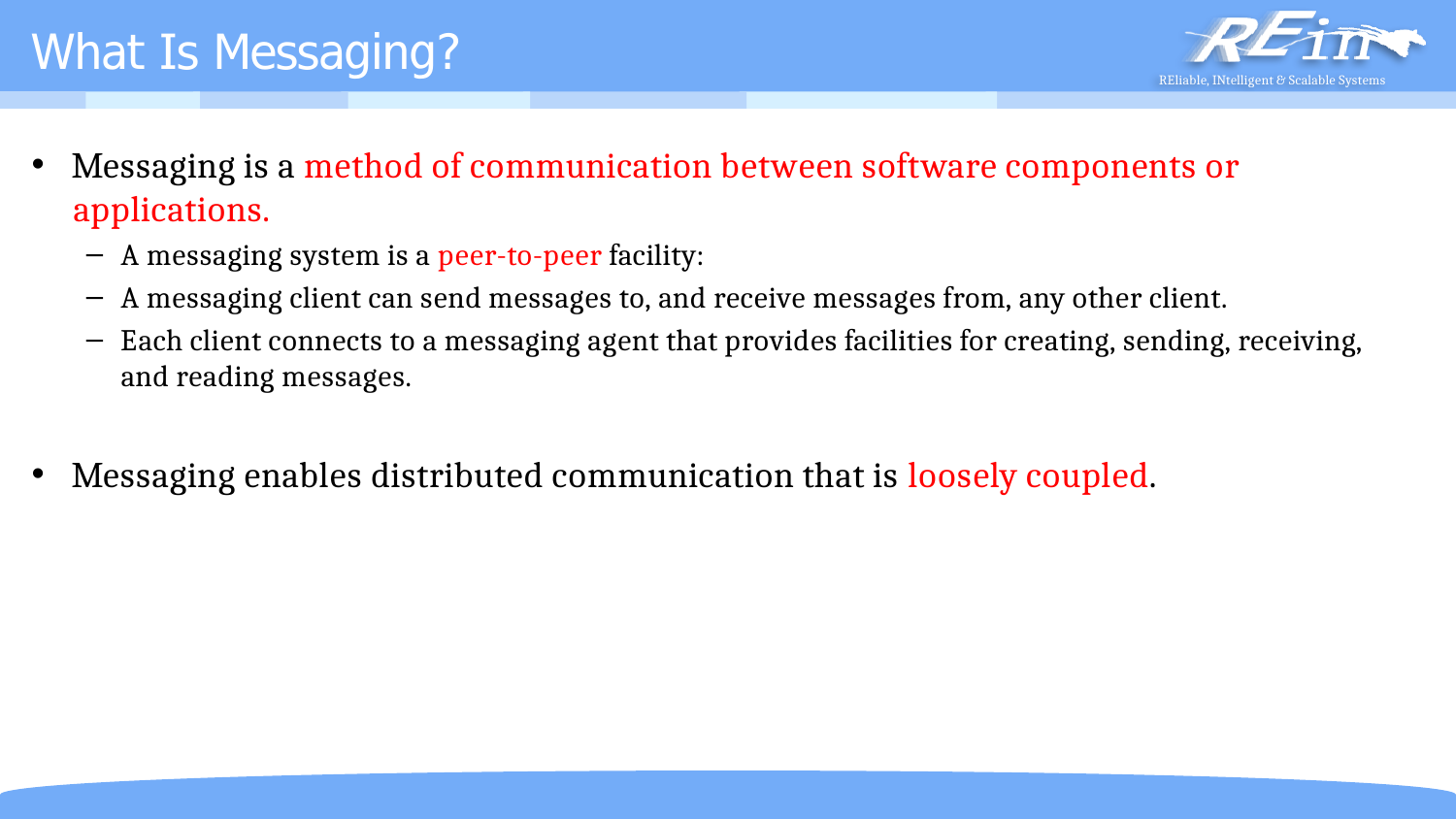

# What Is Messaging?
Messaging is a method of communication between software components or applications.
A messaging system is a peer-to-peer facility:
A messaging client can send messages to, and receive messages from, any other client.
Each client connects to a messaging agent that provides facilities for creating, sending, receiving, and reading messages.

Messaging enables distributed communication that is loosely coupled.

5